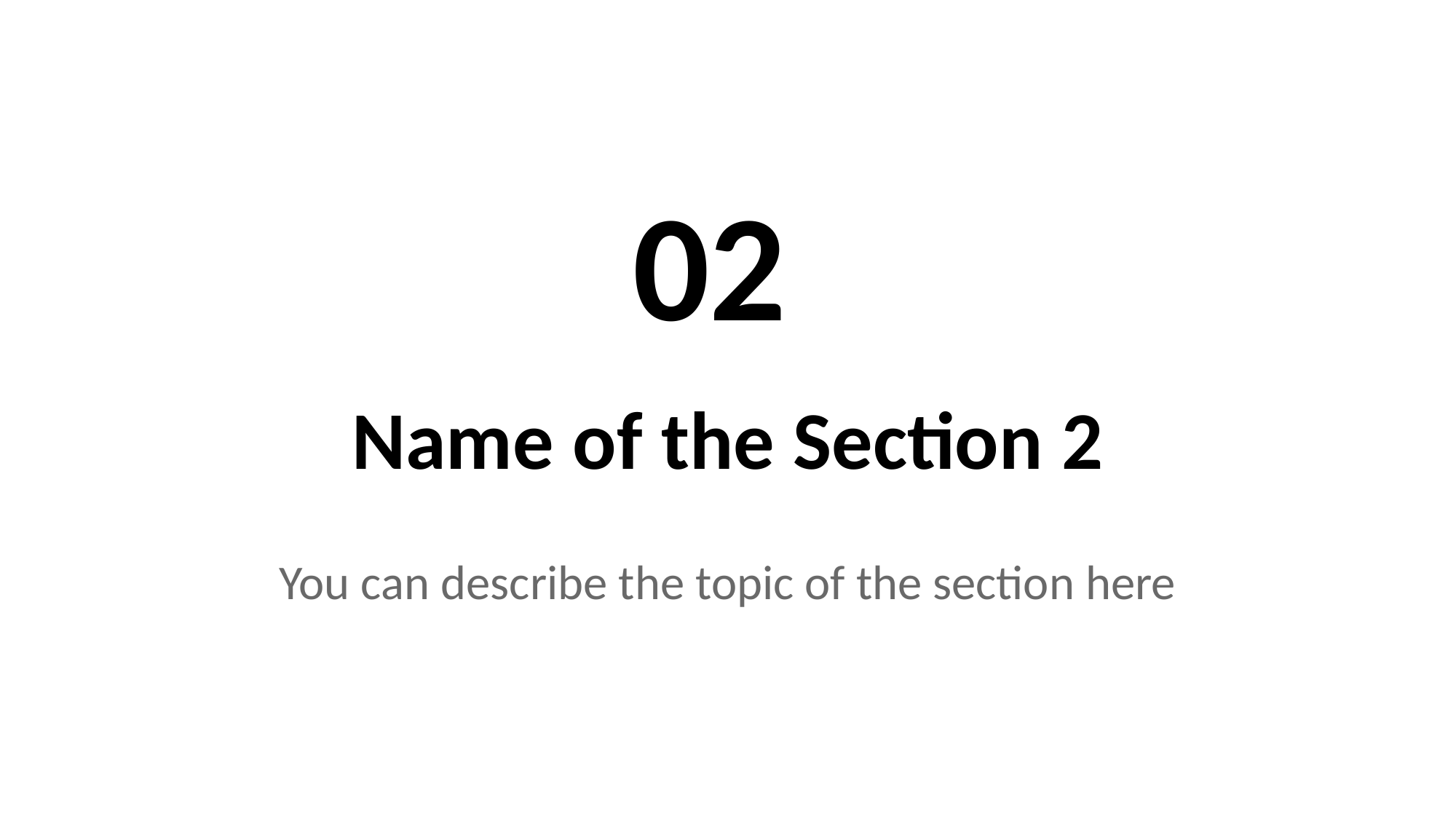

02
Name of the Section 2
You can describe the topic of the section here